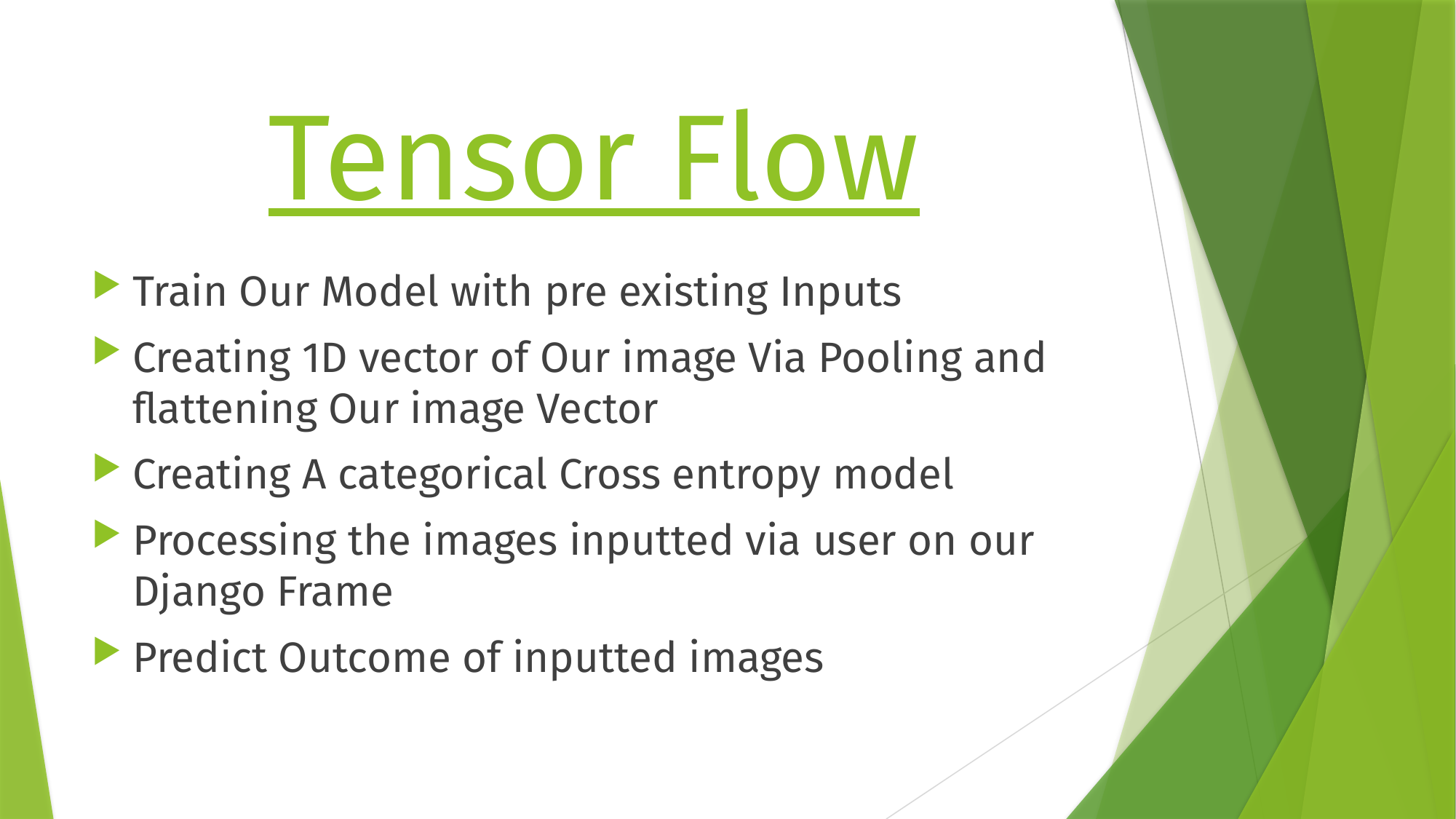

# Tensor Flow
Train Our Model with pre existing Inputs
Creating 1D vector of Our image Via Pooling and flattening Our image Vector
Creating A categorical Cross entropy model
Processing the images inputted via user on our Django Frame
Predict Outcome of inputted images